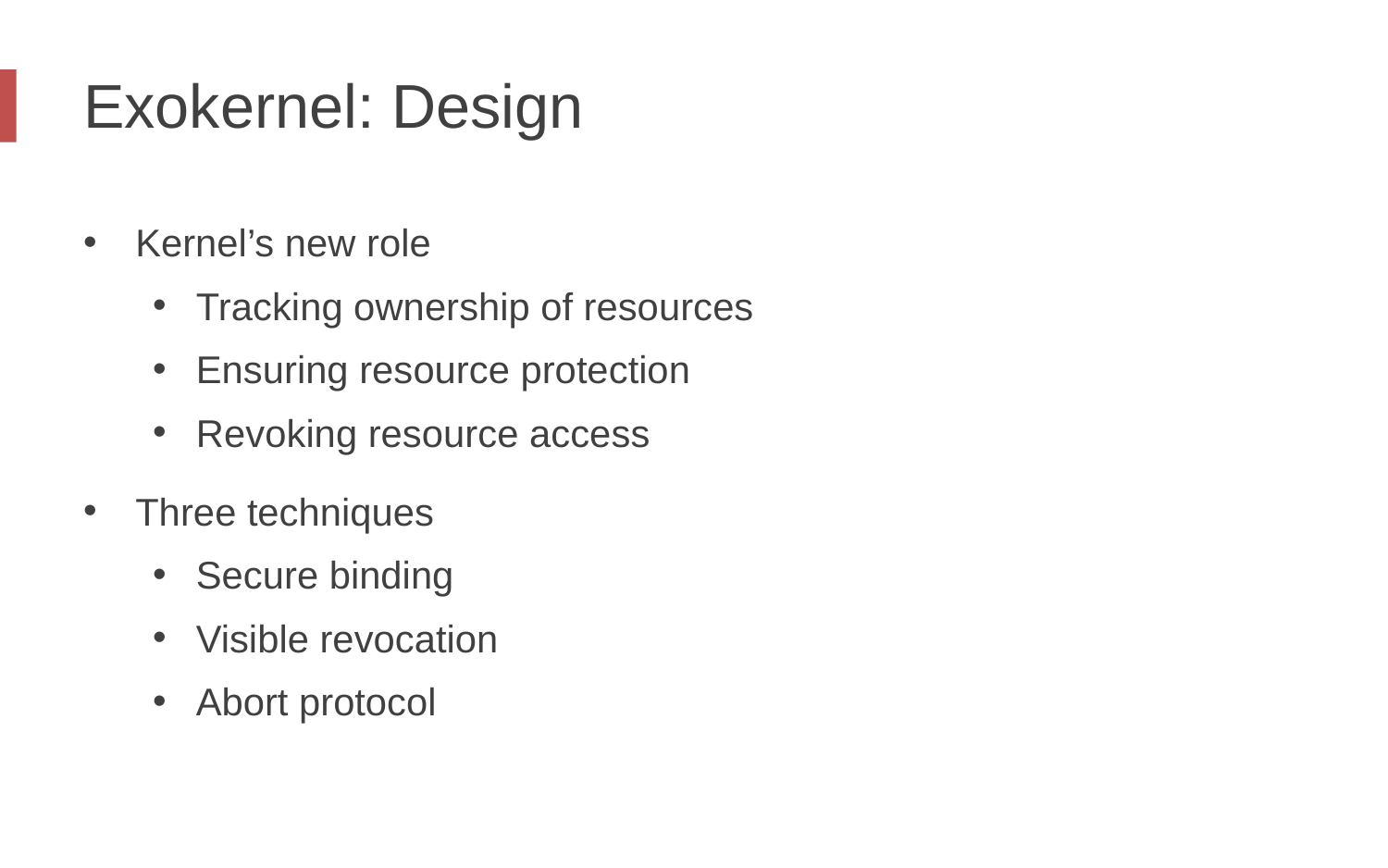

# Exokernel: Design
Kernel’s new role
Tracking ownership of resources
Ensuring resource protection
Revoking resource access
Three techniques
Secure binding
Visible revocation
Abort protocol